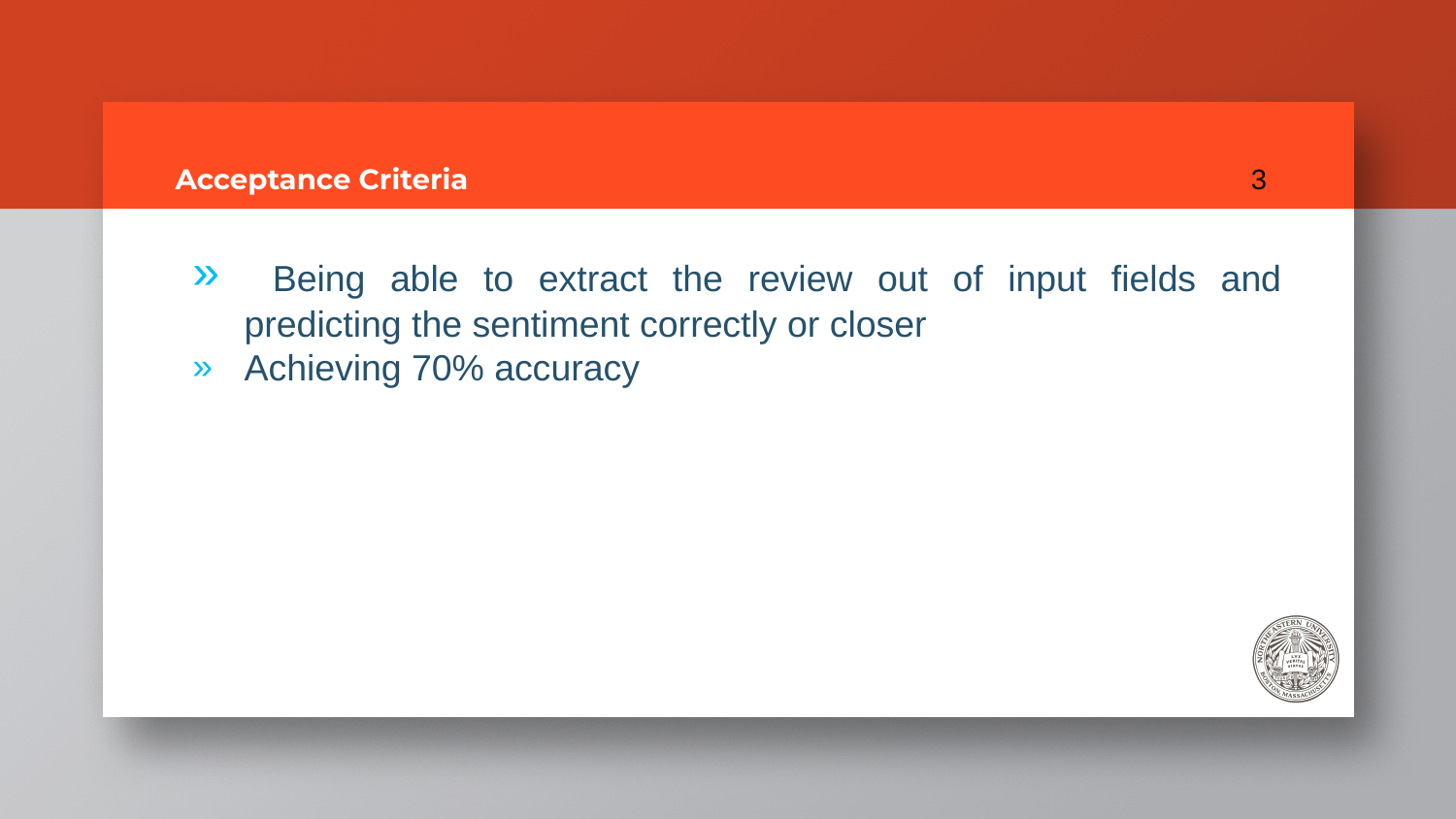

# Acceptance Criteria
3
 Being able to extract the review out of input fields and predicting the sentiment correctly or closer
Achieving 70% accuracy